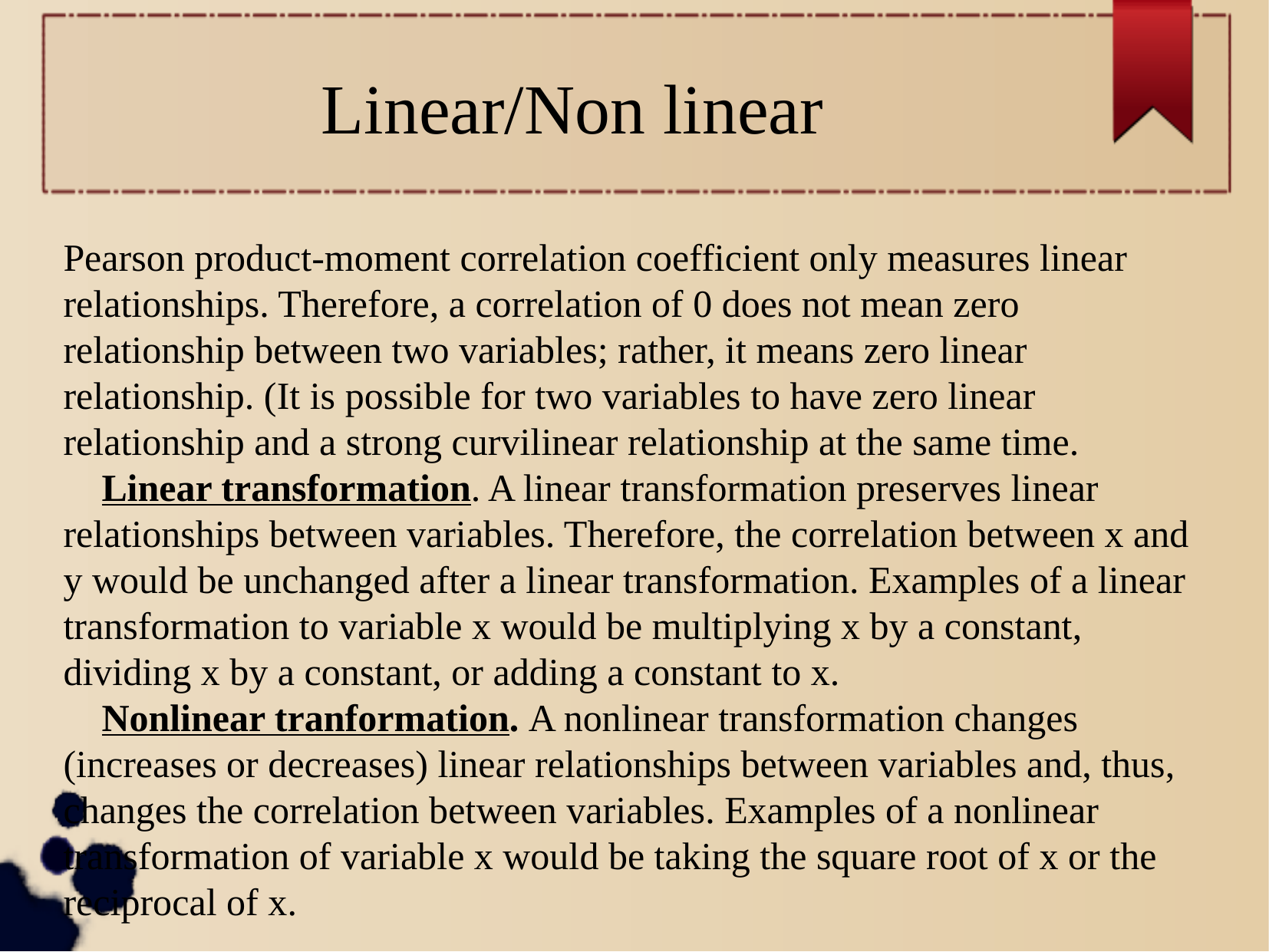

Linear/Non linear
Pearson product-moment correlation coefficient only measures linear relationships. Therefore, a correlation of 0 does not mean zero relationship between two variables; rather, it means zero linear relationship. (It is possible for two variables to have zero linear relationship and a strong curvilinear relationship at the same time.
    Linear transformation. A linear transformation preserves linear relationships between variables. Therefore, the correlation between x and y would be unchanged after a linear transformation. Examples of a linear transformation to variable x would be multiplying x by a constant, dividing x by a constant, or adding a constant to x.
    Nonlinear tranformation. A nonlinear transformation changes (increases or decreases) linear relationships between variables and, thus, changes the correlation between variables. Examples of a nonlinear transformation of variable x would be taking the square root of x or the reciprocal of x.